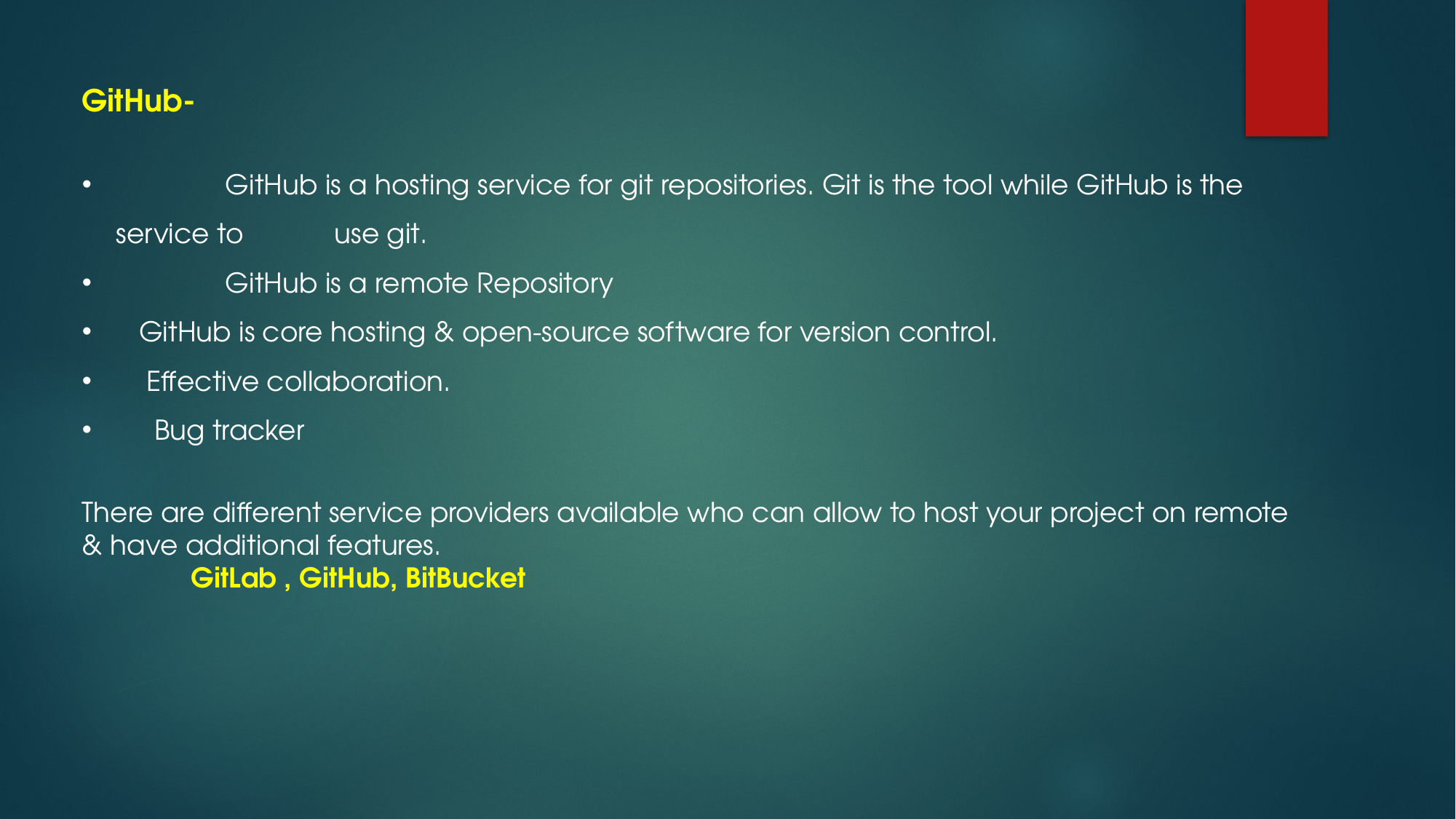

GitHub-

	GitHub is a hosting service for git repositories. Git is the tool while GitHub is the service to 	use git.
	GitHub is a remote Repository
   GitHub is core hosting & open-source software for version control.
    Effective collaboration.
     Bug tracker

There are different service providers available who can allow to host your project on remote & have additional features.
	GitLab , GitHub, BitBucket